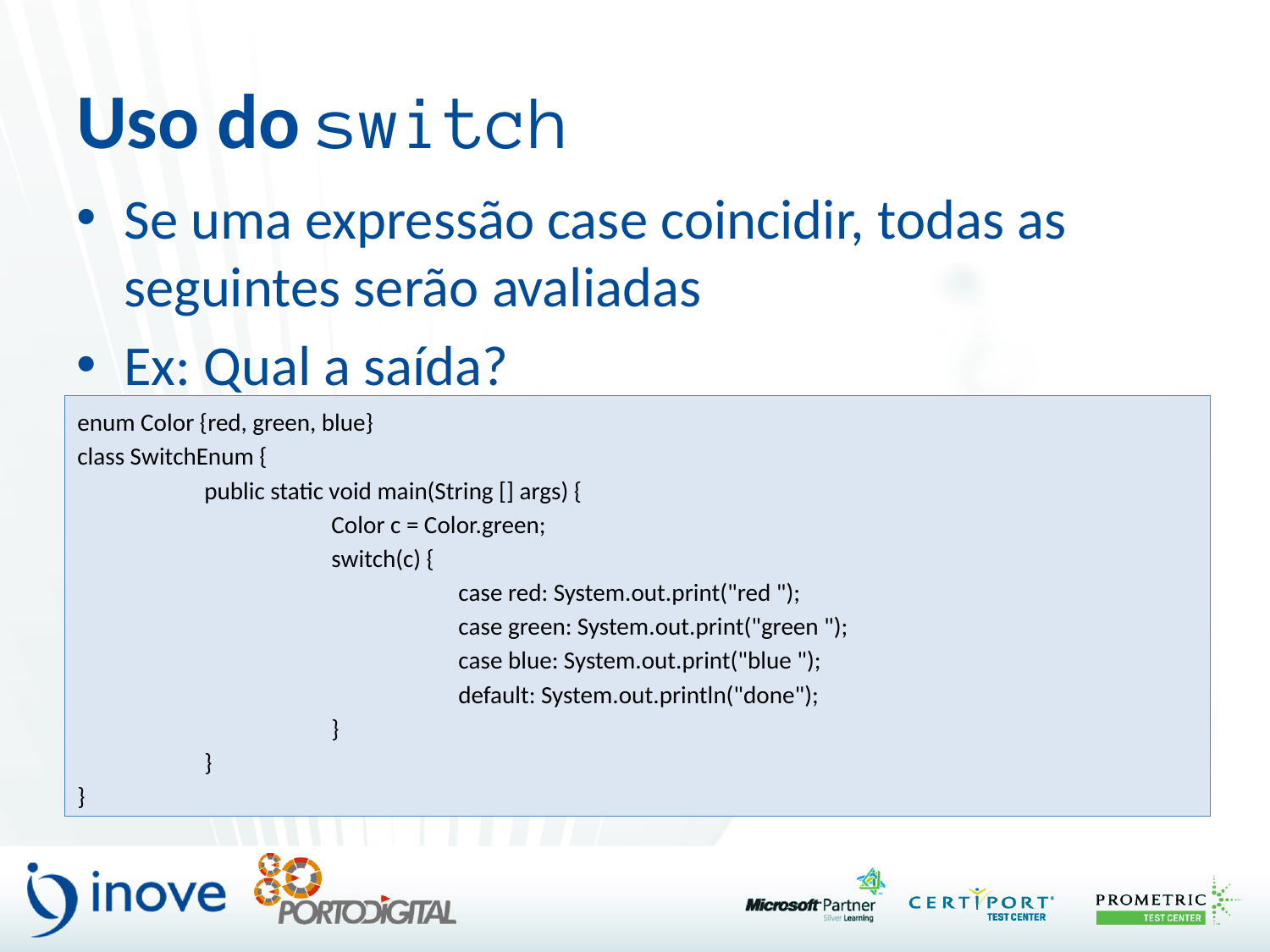

# Uso do switch
Se uma expressão case coincidir, todas as seguintes serão avaliadas
Ex: Qual a saída?
enum Color {red, green, blue}
class SwitchEnum {
	public static void main(String [] args) {
		Color c = Color.green;
		switch(c) {
			case red: System.out.print("red ");
			case green: System.out.print("green ");
			case blue: System.out.print("blue ");
			default: System.out.println("done");
		}
	}
}